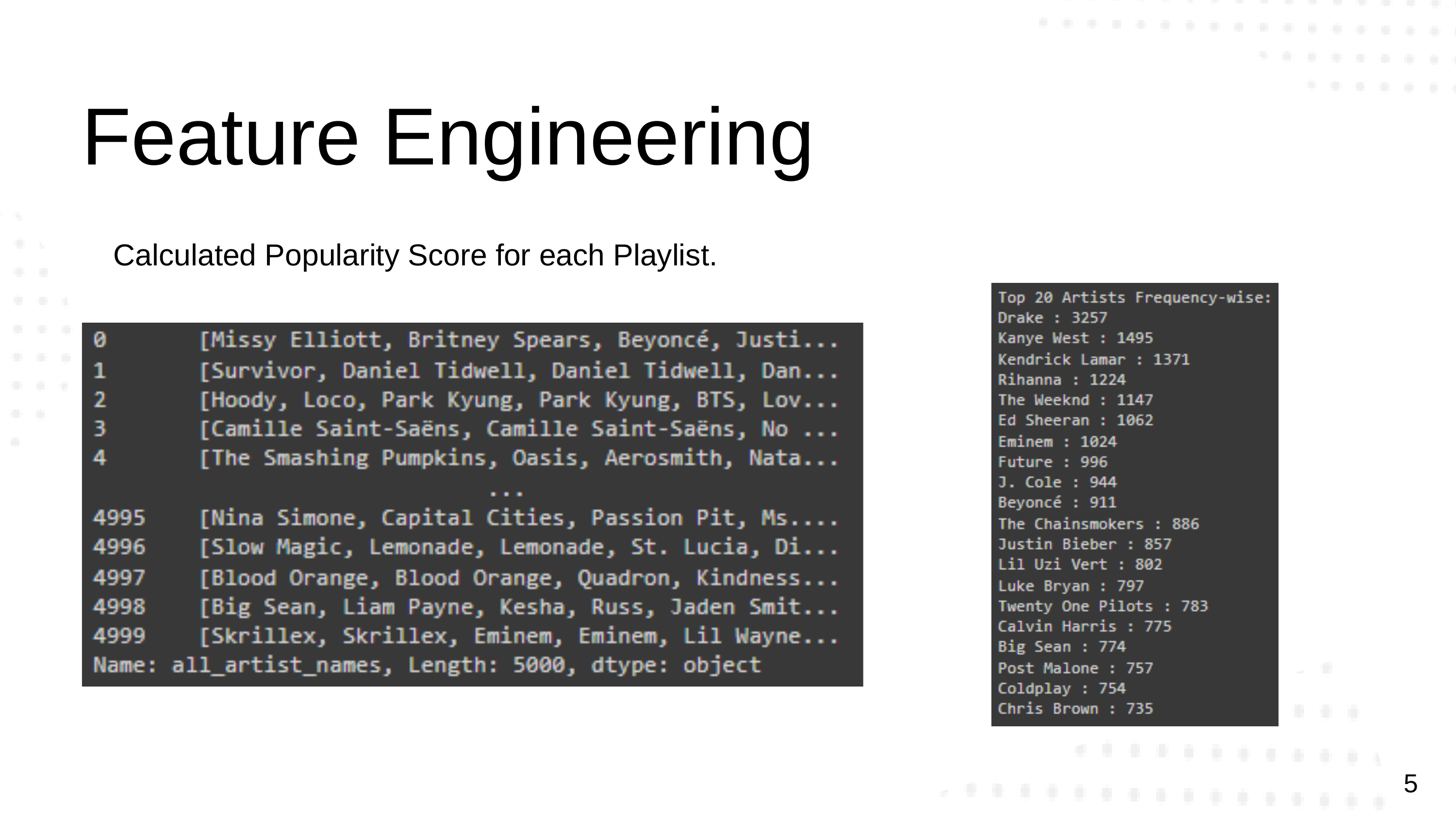

Feature Engineering

Calculated Popularity Score for each Playlist.

5